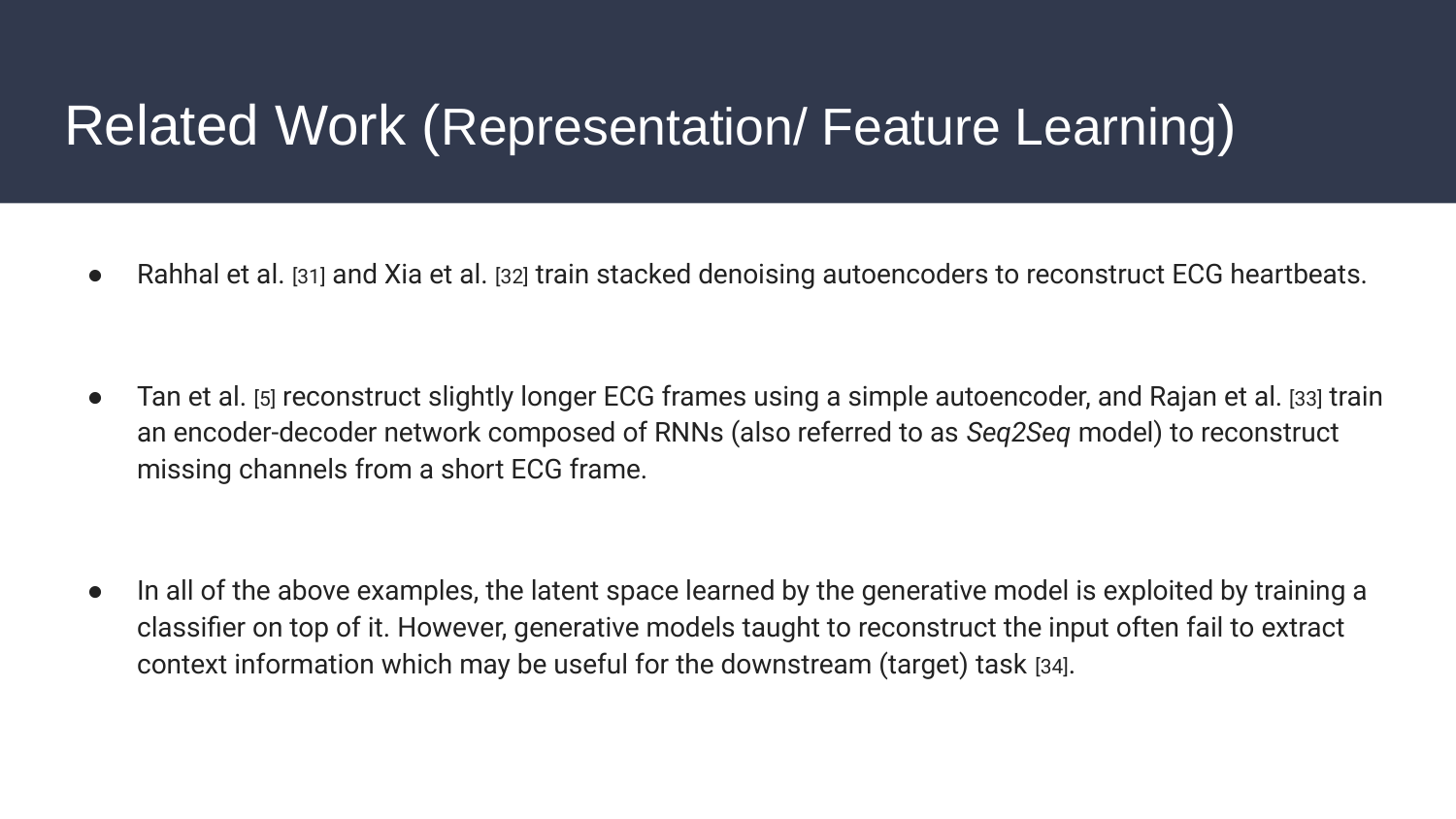

# Related Work (Representation/ Feature Learning)
Rahhal et al. [31] and Xia et al. [32] train stacked denoising autoencoders to reconstruct ECG heartbeats.

Tan et al. [5] reconstruct slightly longer ECG frames using a simple autoencoder, and Rajan et al. [33] train an encoder-decoder network composed of RNNs (also referred to as Seq2Seq model) to reconstruct missing channels from a short ECG frame.

In all of the above examples, the latent space learned by the generative model is exploited by training a classifier on top of it. However, generative models taught to reconstruct the input often fail to extract context information which may be useful for the downstream (target) task [34].